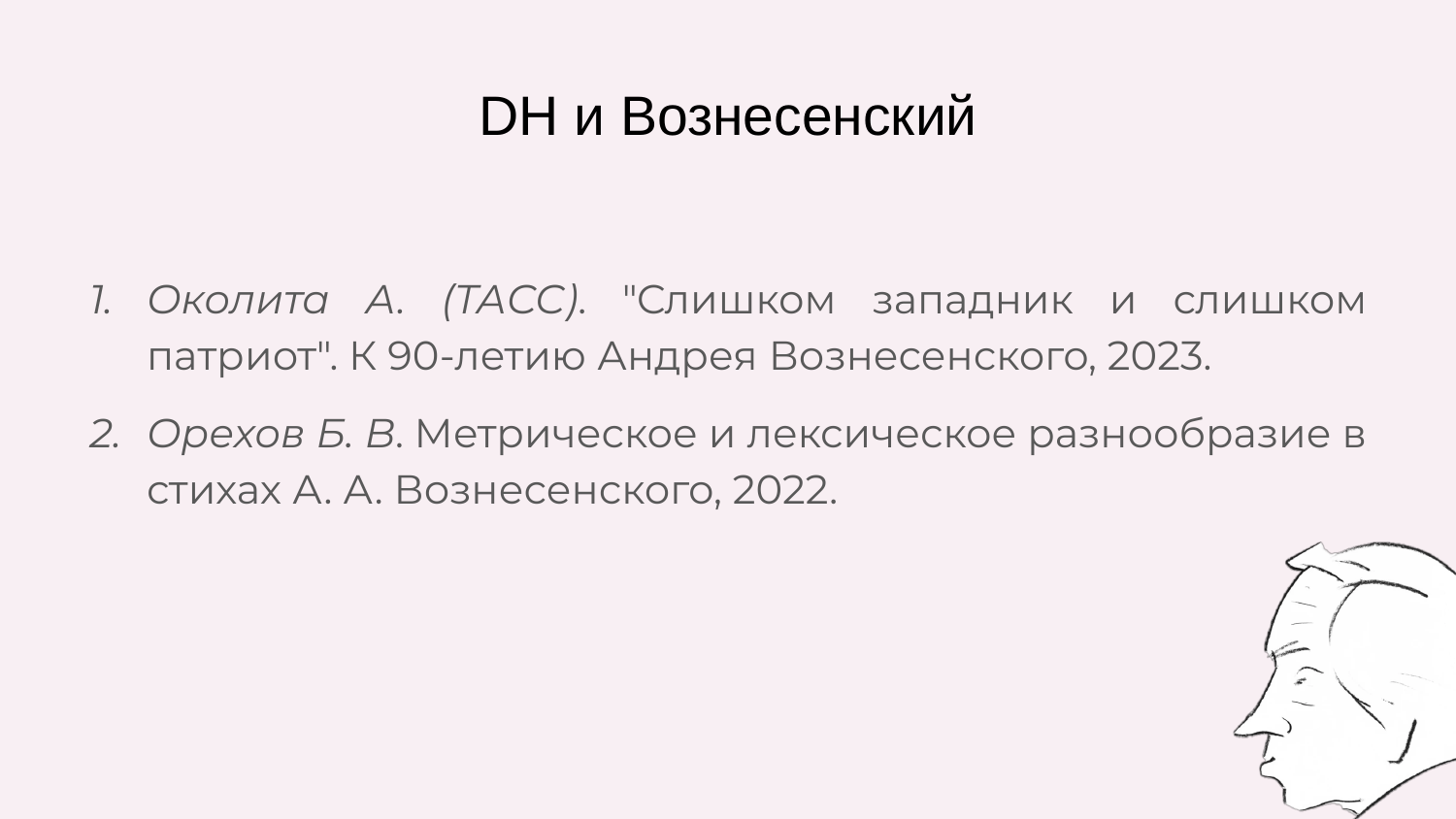

# DH и Вознесенский
Околита А. (ТАСС). "Слишком западник и слишком патриот". К 90-летию Андрея Вознесенского, 2023.
Орехов Б. В. Метрическое и лексическое разнообразие в стихах А. А. Вознесенского, 2022.